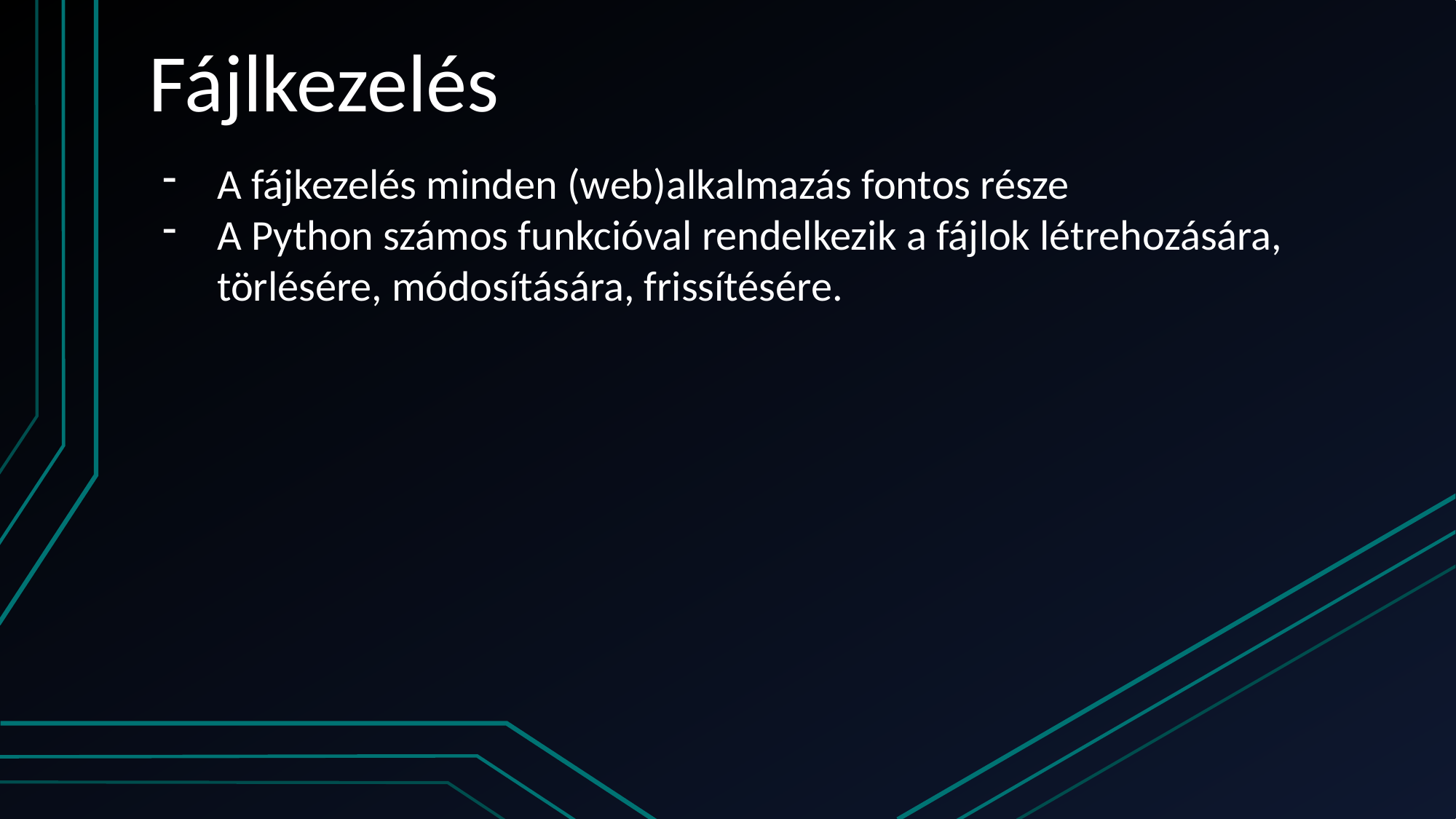

# Fájlkezelés
A fájkezelés minden (web)alkalmazás fontos része
A Python számos funkcióval rendelkezik a fájlok létrehozására, törlésére, módosítására, frissítésére.